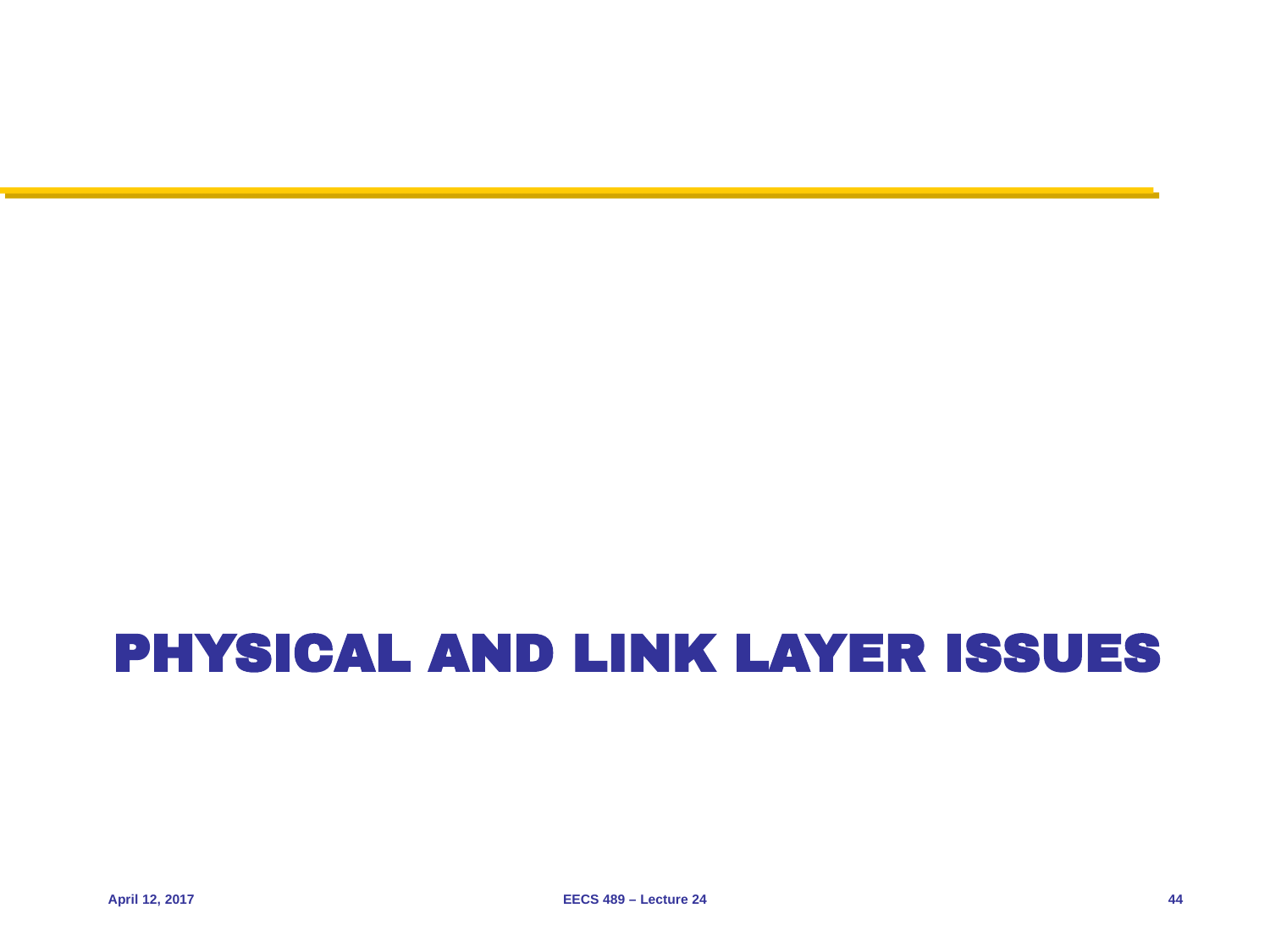

# Physical and link layer issues
April 12, 2017
EECS 489 – Lecture 24
44